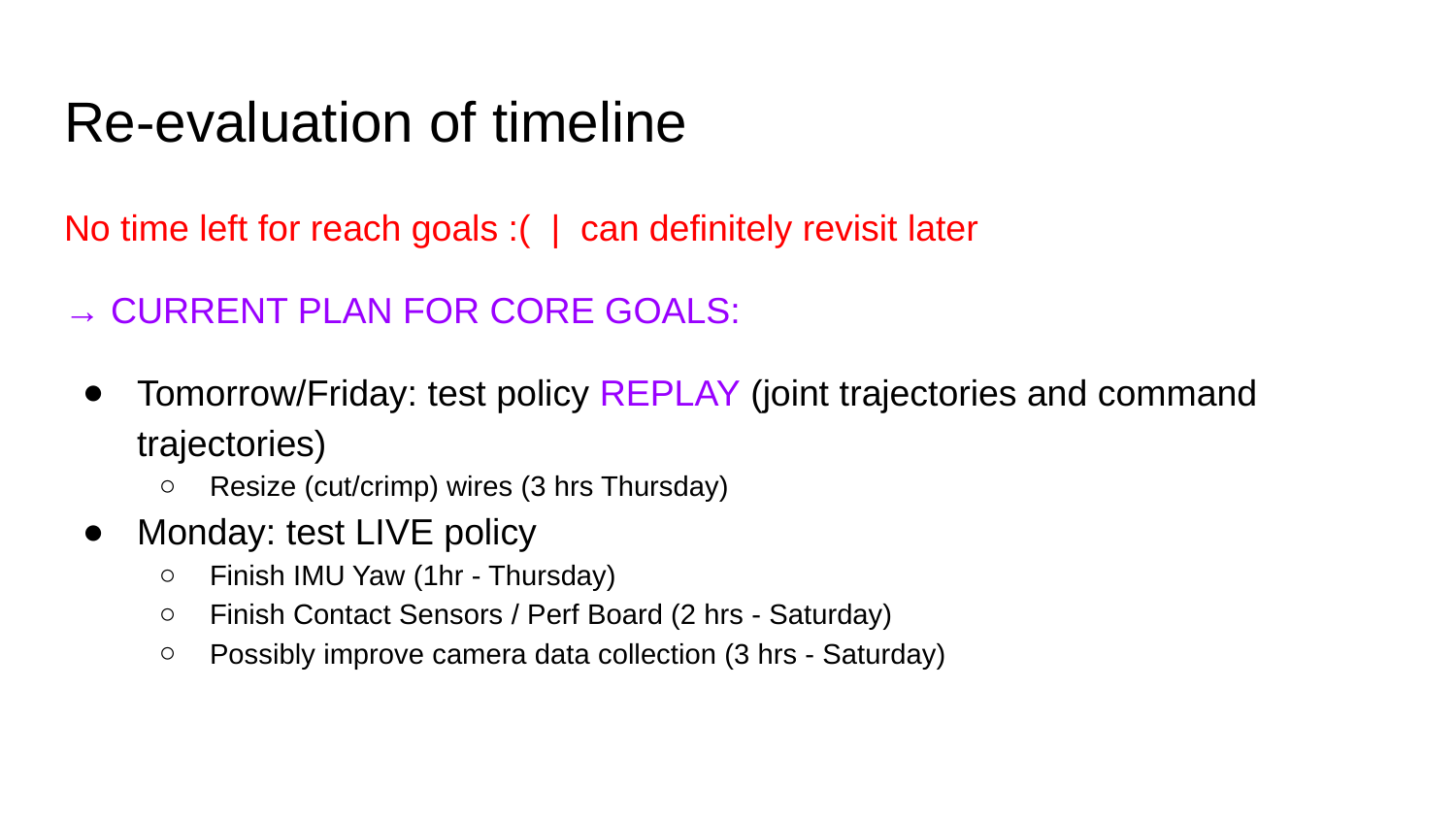

# Re-evaluation of timeline
No time left for reach goals :(  |  can definitely revisit later
→ CURRENT PLAN FOR CORE GOALS:
Tomorrow/Friday: test policy REPLAY (joint trajectories and command trajectories)
Resize (cut/crimp) wires (3 hrs Thursday)
Monday: test LIVE policy
Finish IMU Yaw (1hr - Thursday)
Finish Contact Sensors / Perf Board (2 hrs - Saturday)
Possibly improve camera data collection (3 hrs - Saturday)